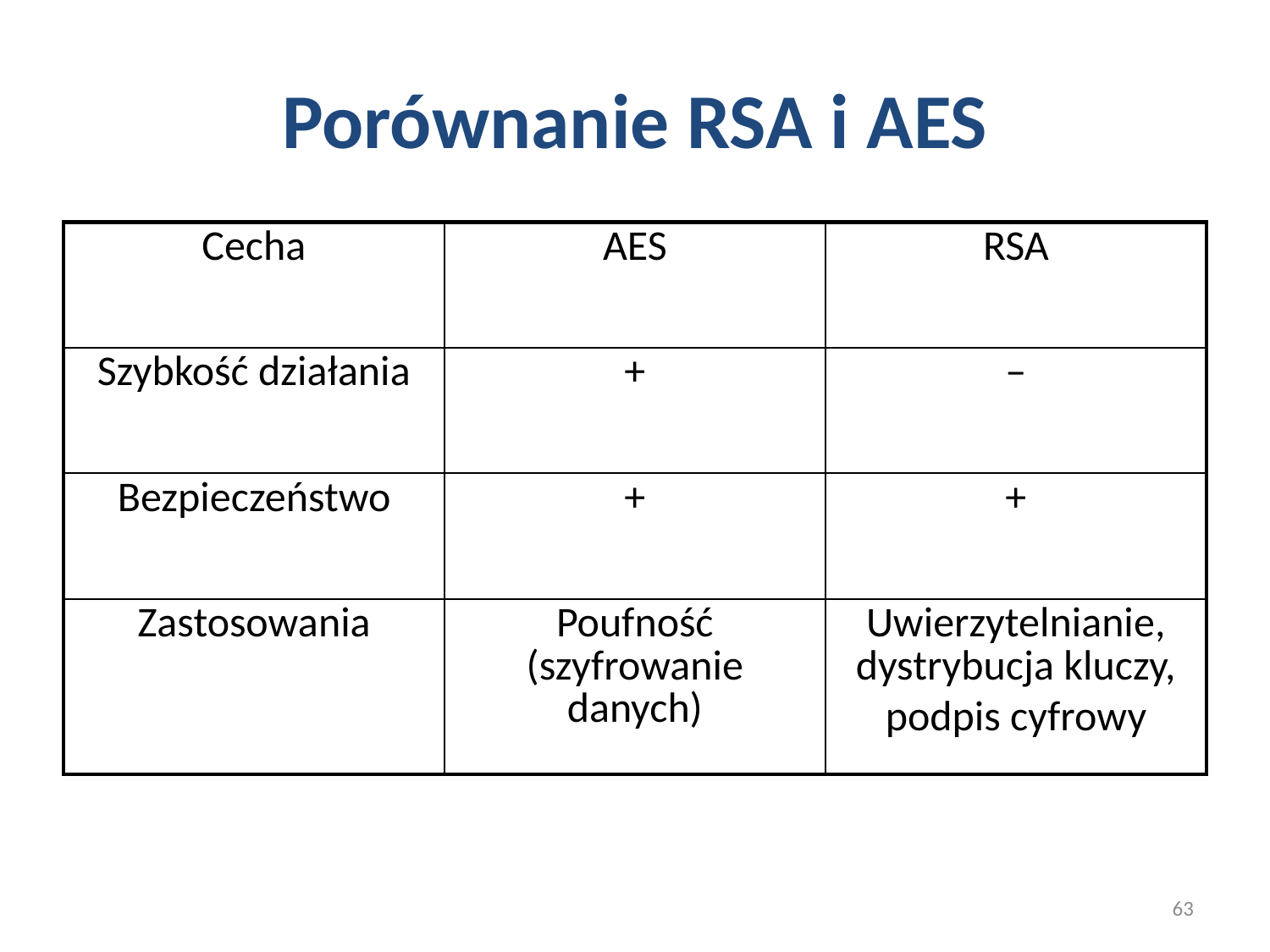

# Porównanie RSA i AES
| Cecha | AES | RSA |
| --- | --- | --- |
| Szybkość działania | + | – |
| Bezpieczeństwo | + | + |
| Zastosowania | Poufność (szyfrowanie danych) | Uwierzytelnianie, dystrybucja kluczy, podpis cyfrowy |
63